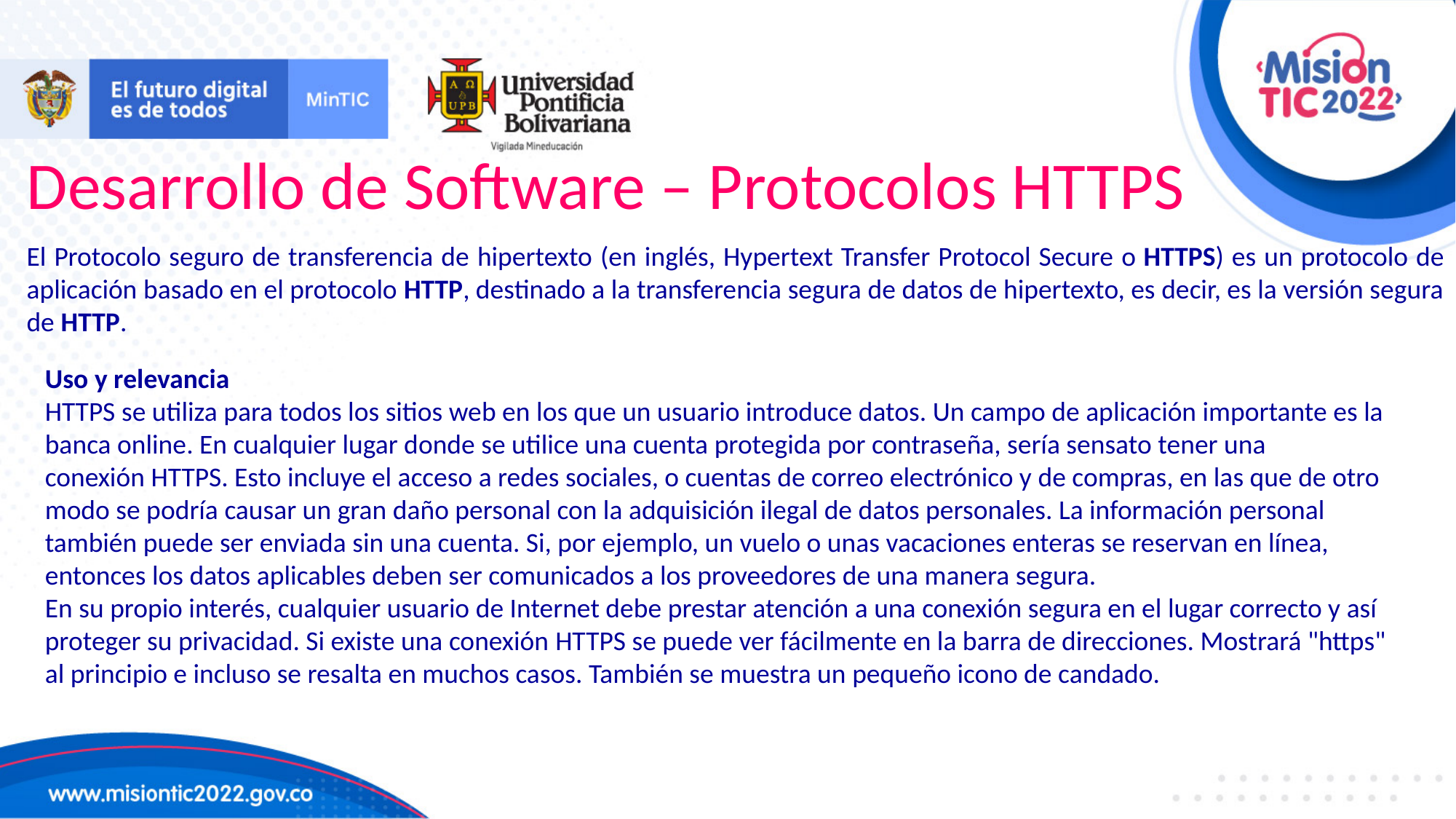

Desarrollo de Software – Protocolos HTTPS
El Protocolo seguro de transferencia de hipertexto (en inglés, Hypertext Transfer Protocol Secure o HTTPS) es un protocolo de aplicación basado en el protocolo HTTP, destinado a la transferencia segura de datos de hipertexto, es decir, es la versión segura de HTTP.
Uso y relevancia
HTTPS se utiliza para todos los sitios web en los que un usuario introduce datos. Un campo de aplicación importante es la banca online. En cualquier lugar donde se utilice una cuenta protegida por contraseña, sería sensato tener una conexión HTTPS. Esto incluye el acceso a redes sociales, o cuentas de correo electrónico y de compras, en las que de otro modo se podría causar un gran daño personal con la adquisición ilegal de datos personales. La información personal también puede ser enviada sin una cuenta. Si, por ejemplo, un vuelo o unas vacaciones enteras se reservan en línea, entonces los datos aplicables deben ser comunicados a los proveedores de una manera segura.
En su propio interés, cualquier usuario de Internet debe prestar atención a una conexión segura en el lugar correcto y así proteger su privacidad. Si existe una conexión HTTPS se puede ver fácilmente en la barra de direcciones. Mostrará "https" al principio e incluso se resalta en muchos casos. También se muestra un pequeño icono de candado.